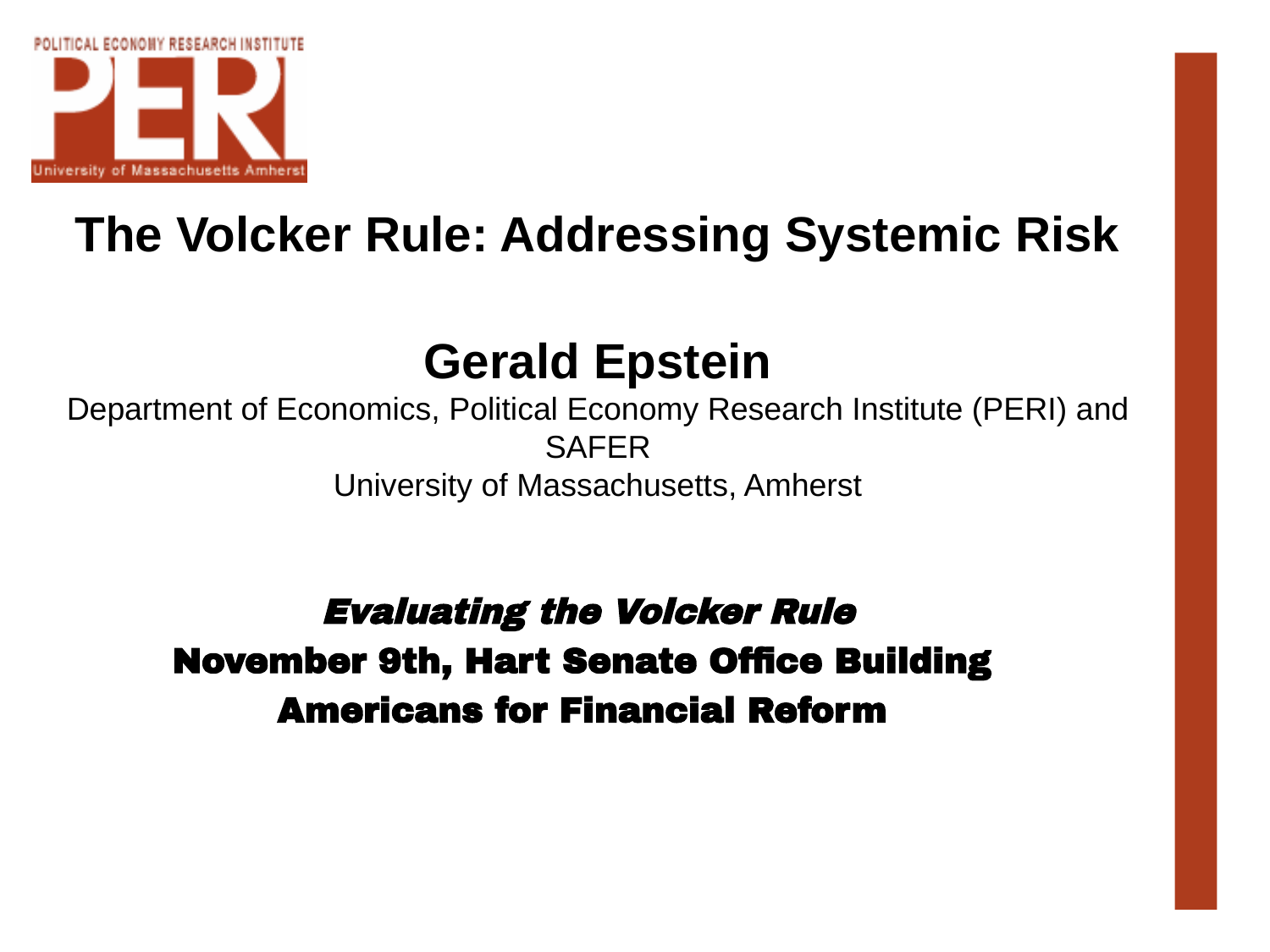

The Volcker Rule: Addressing Systemic Risk
Gerald Epstein
Department of Economics, Political Economy Research Institute (PERI) and SAFER
University of Massachusetts, Amherst
 Evaluating the Volcker Rule
November 9th, Hart Senate Office Building
Americans for Financial Reform